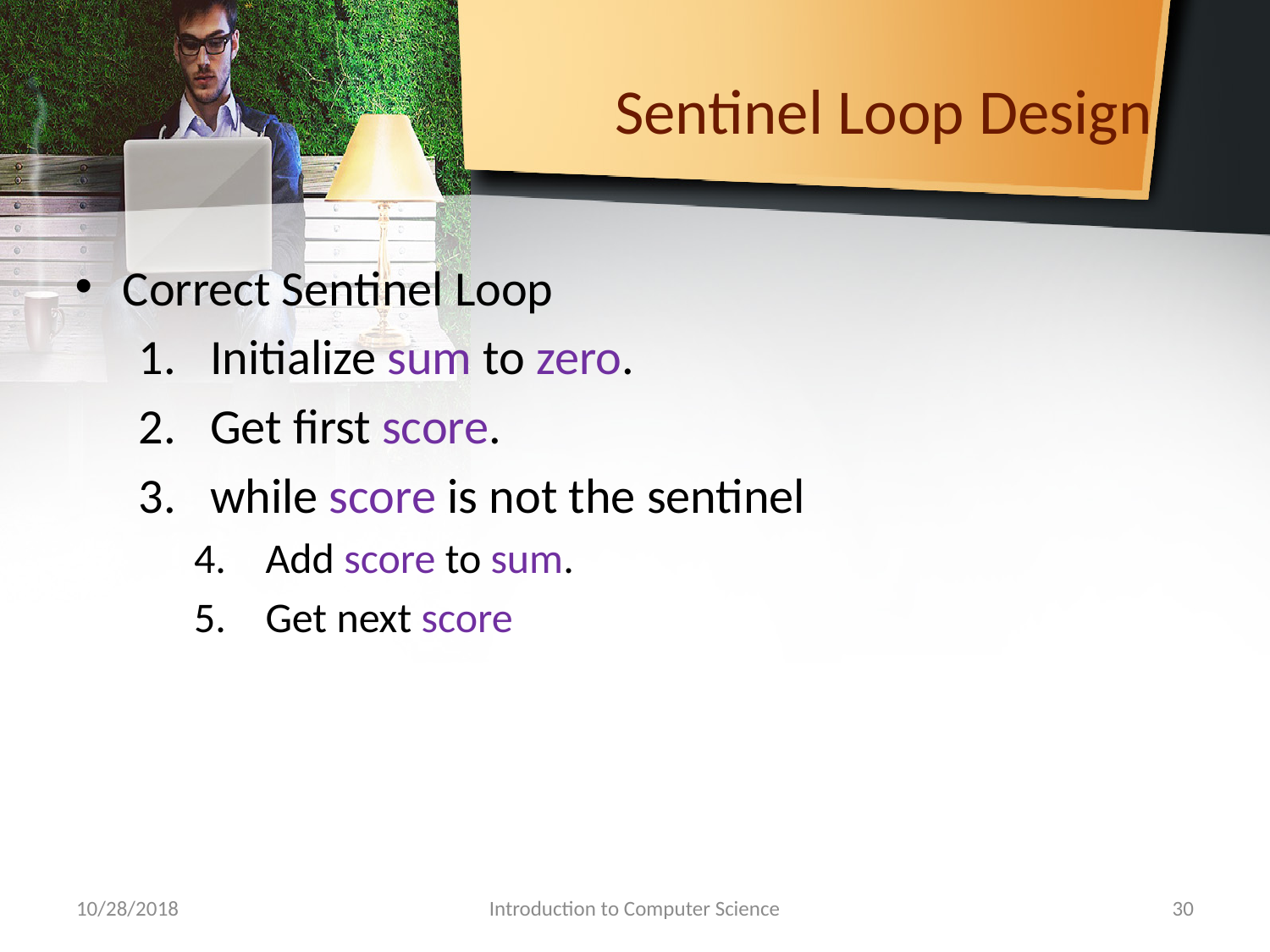

# Sentinel Loop Design
Correct Sentinel Loop
Initialize sum to zero.
Get first score.
while score is not the sentinel
Add score to sum.
Get next score
10/28/2018
Introduction to Computer Science
30